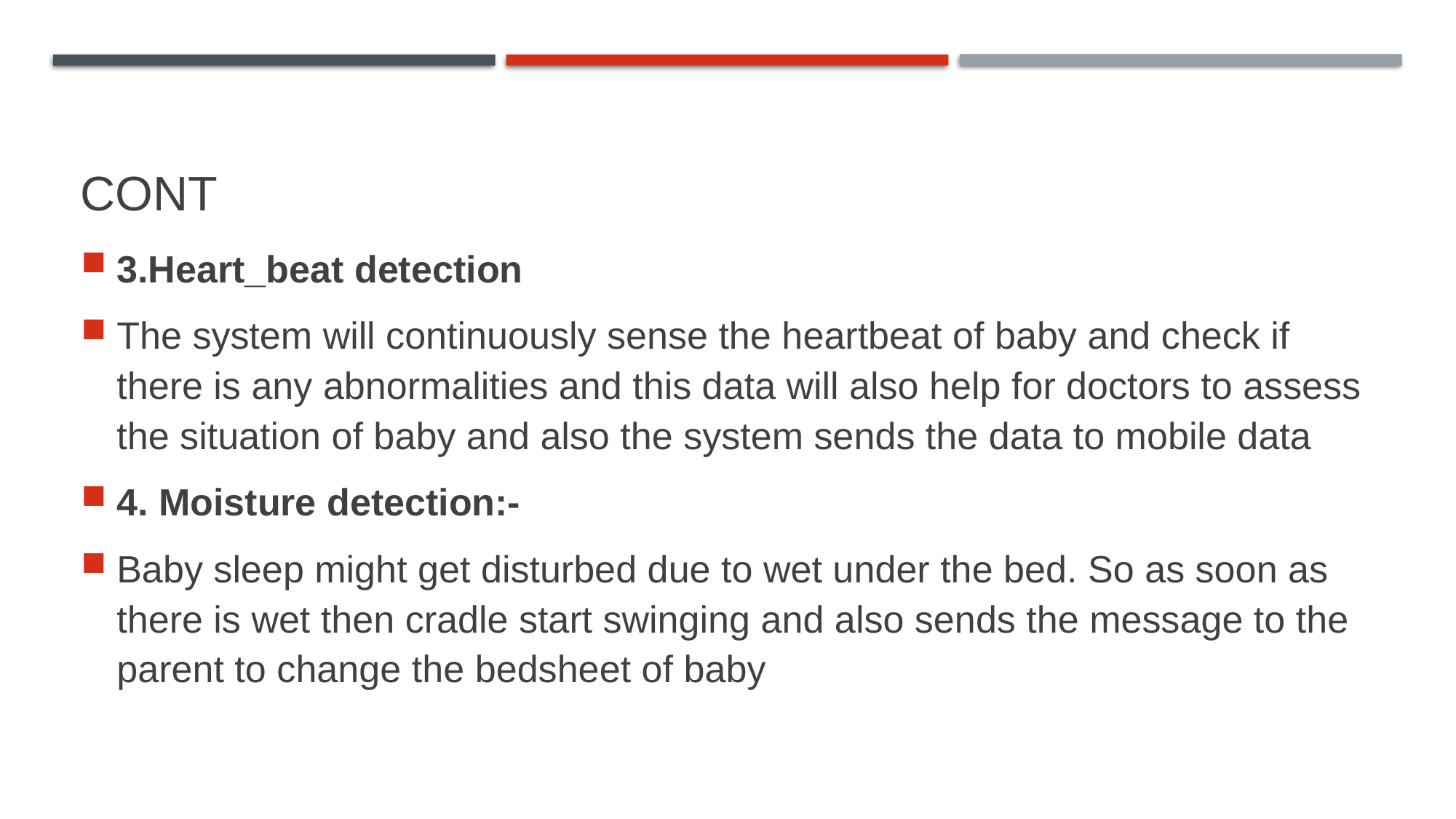

# CONT
3.Heart_beat detection
The system will continuously sense the heartbeat of baby and check if there is any abnormalities and this data will also help for doctors to assess the situation of baby and also the system sends the data to mobile data
4. Moisture detection:-
Baby sleep might get disturbed due to wet under the bed. So as soon as there is wet then cradle start swinging and also sends the message to the parent to change the bedsheet of baby